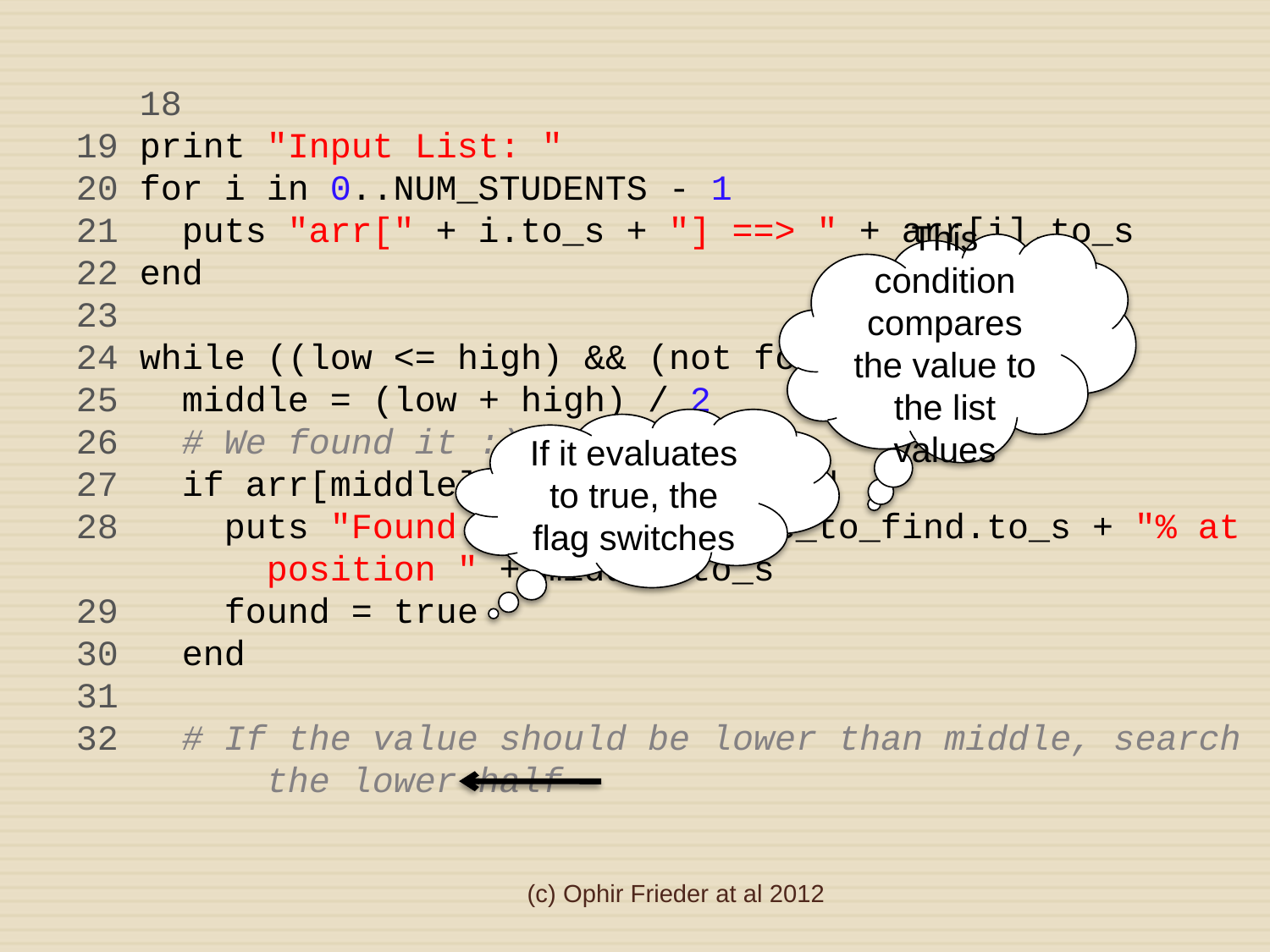

18
   19 print "Input List: "
   20 for i in 0..NUM_STUDENTS - 1
   21   puts "arr[" + i.to_s + "] ==> " + arr[i].to_s
   22 end
   23
   24 while ((low <= high) && (not found))
   25   middle = (low + high) / 2
   26   # We found it :)
   27   if arr[middle] == value_to_find
   28     puts "Found grade " + value_to_find.to_s + "% at
		position " + middle.to_s
   29     found = true
   30   end
   31
   32   # If the value should be lower than middle, search
		the lower half
This condition compares the value to the list values
If it evaluates to true, the flag switches
(c) Ophir Frieder at al 2012